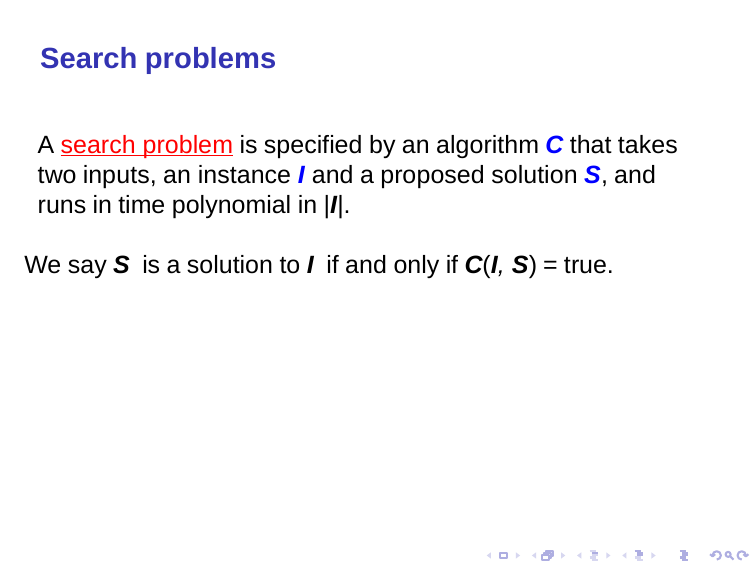

Search problems
A search problem is specified by an algorithm C that takes two inputs, an instance I and a proposed solution S, and runs in time polynomial in |I|.
We say S  is a solution to I  if and only if C(I, S) = true.